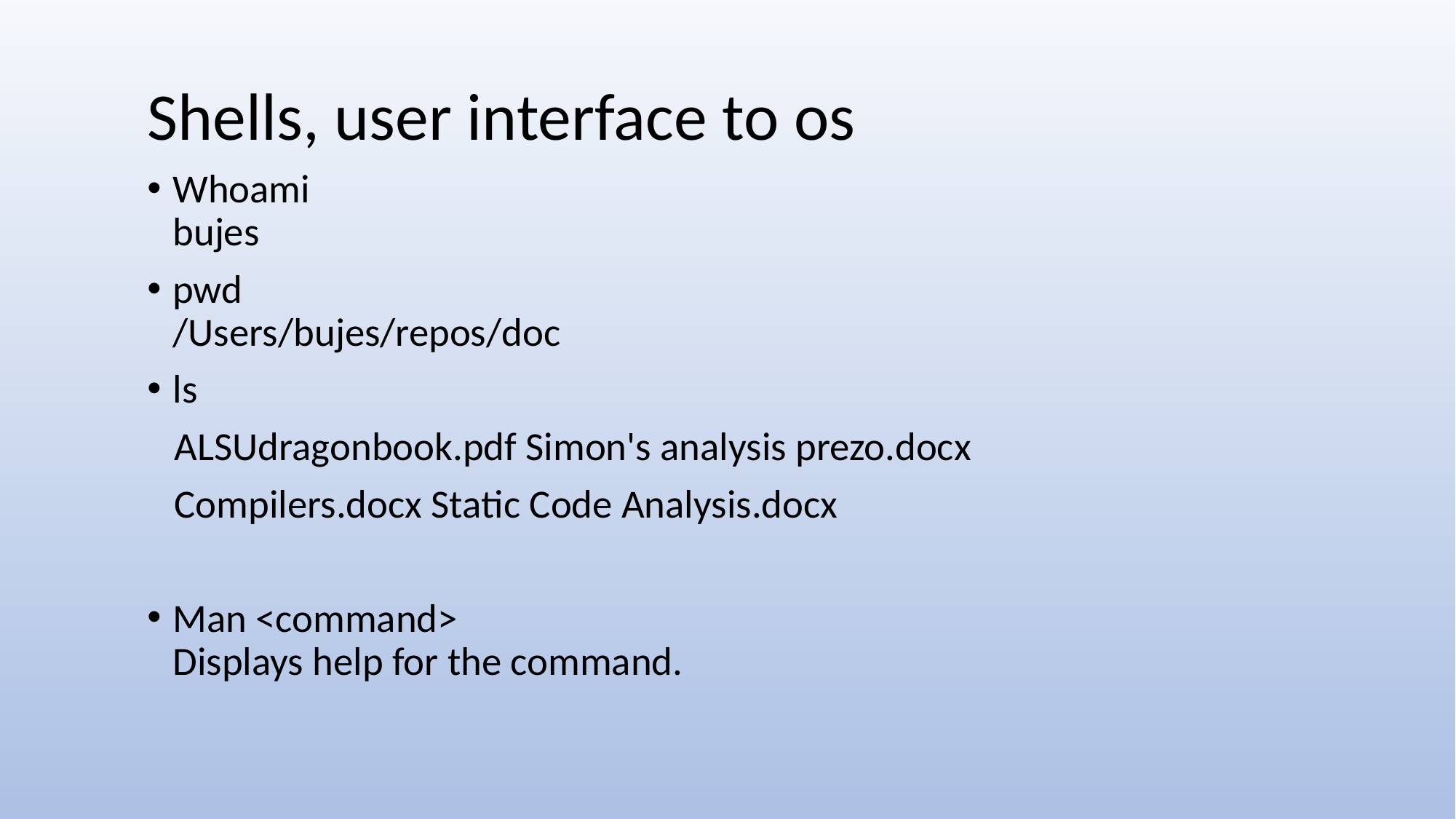

# Shells, user interface to os
Whoami
bujes
pwd
/Users/bujes/repos/doc
ls
   ALSUdragonbook.pdf Simon's analysis prezo.docx
   Compilers.docx Static Code Analysis.docx

Man <command>
Displays help for the command.